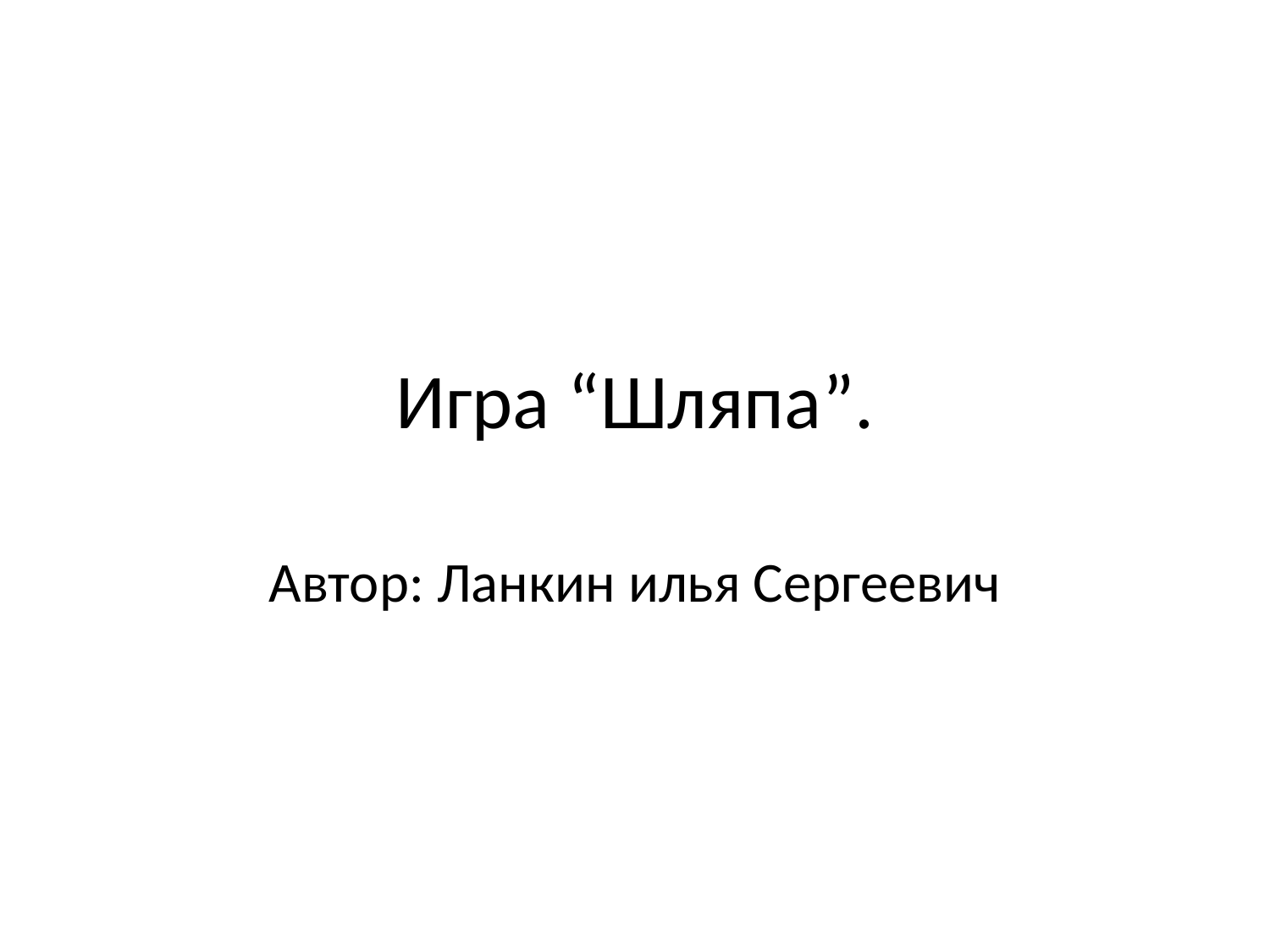

# Игра “Шляпа”.
Автор: Ланкин илья Сергеевич